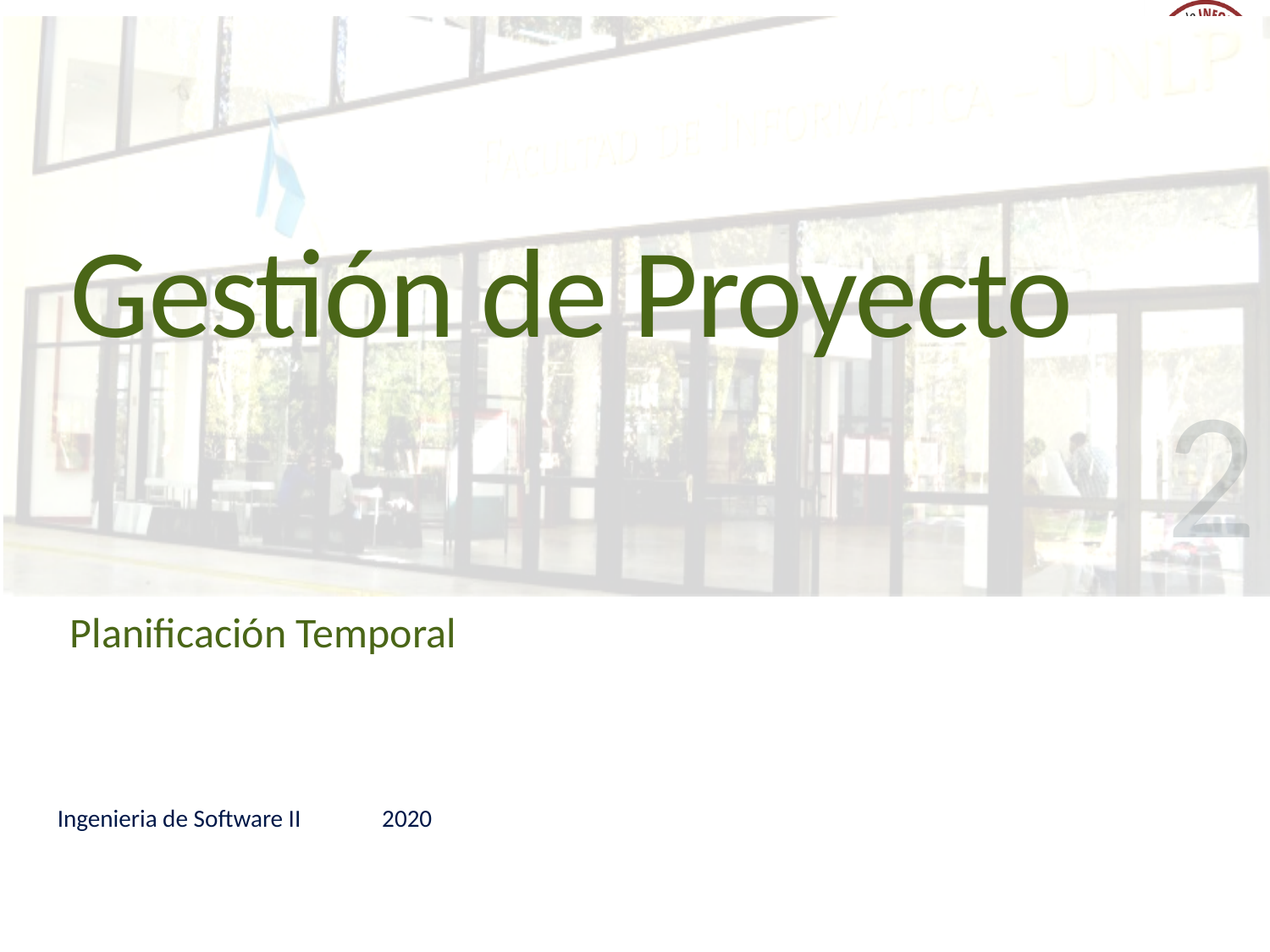

# Gestión de Proyecto
2
Planificación Temporal
Ingenieria de Software II
2020